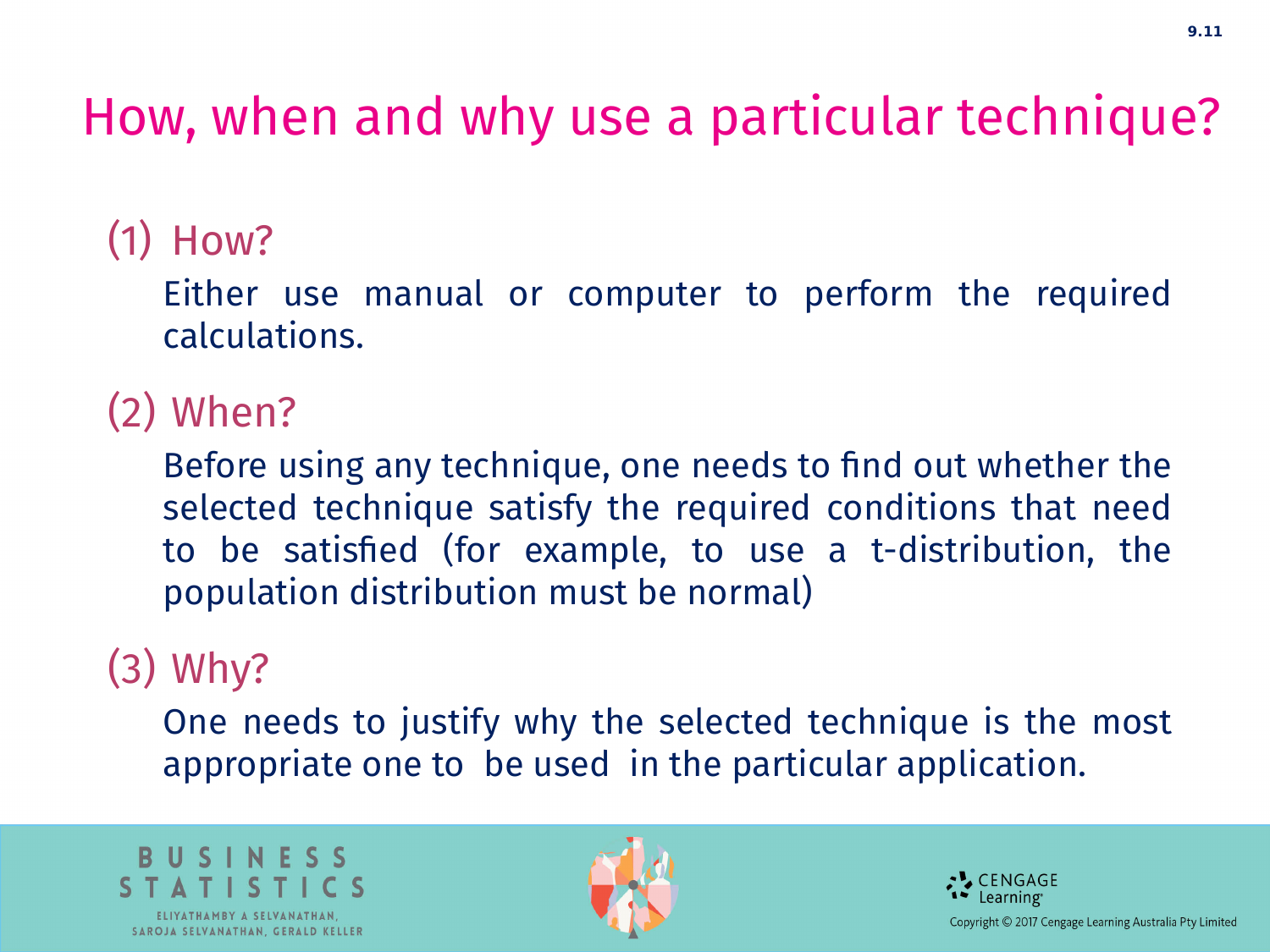

9.11
# How, when and why use a particular technique?
How?
Either use manual or computer to perform the required calculations.
When?
Before using any technique, one needs to find out whether the selected technique satisfy the required conditions that need to be satisfied (for example, to use a t-distribution, the population distribution must be normal)
Why?
One needs to justify why the selected technique is the most appropriate one to  be used  in the particular application.